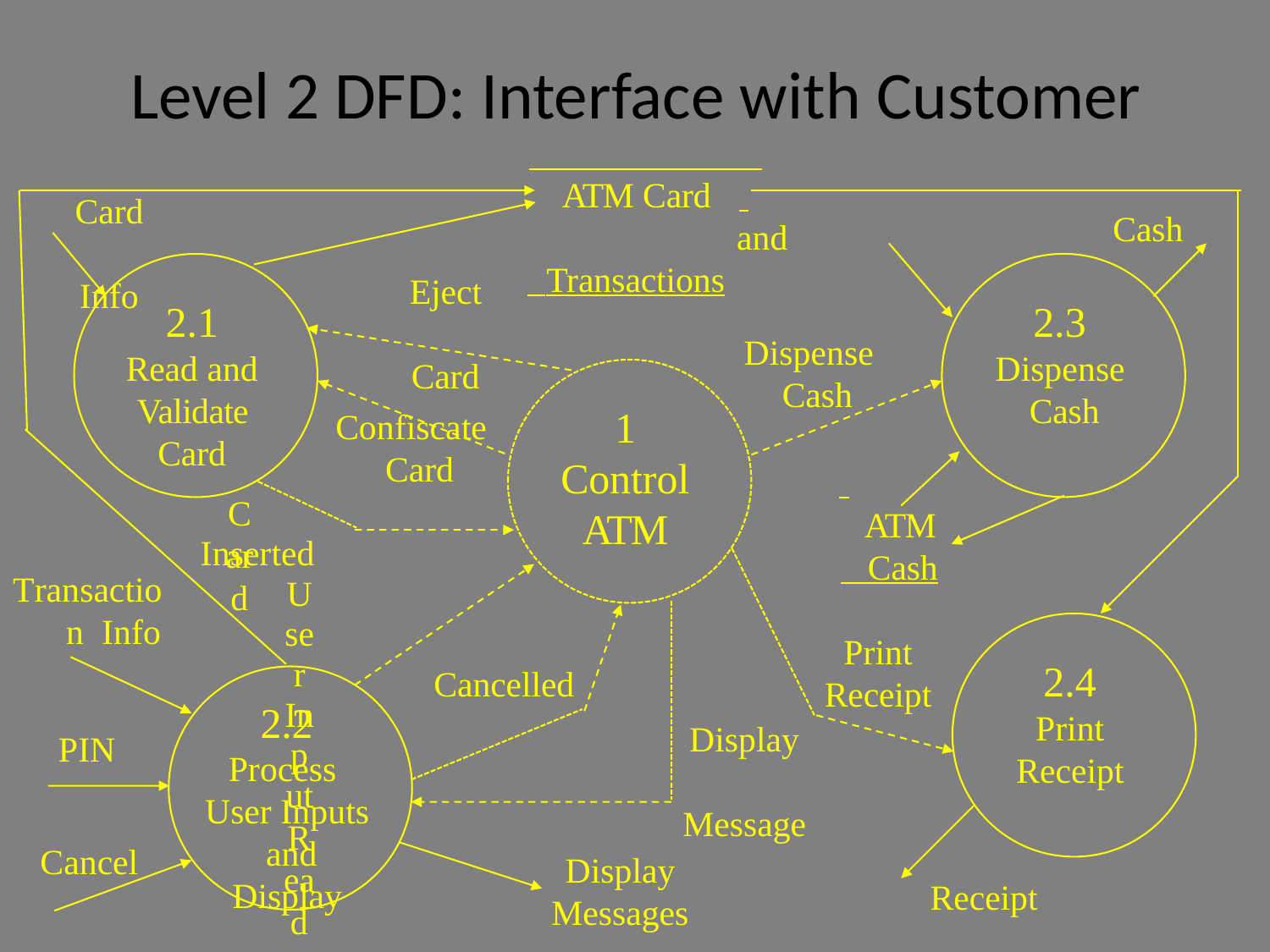

# Level 2 DFD: Interface with Customer

ATM Card 	 	                  and
  Transactions

Card  Info
Cash

Eject  Card
2.1
Read and  Validate  Card
Card
2.3
Dispense  Cash
Dispense  Cash

1
Control
ATM
Confiscate  Card

ATM
   Cash

Inserted
User Input
Read
Transaction  Info

Print
Receipt
2.4
Print  Receipt
Cancelled
2.2
Process  User Inputs  and Display
Display  Message
PIN
Cancel
Display  Messages
Receipt